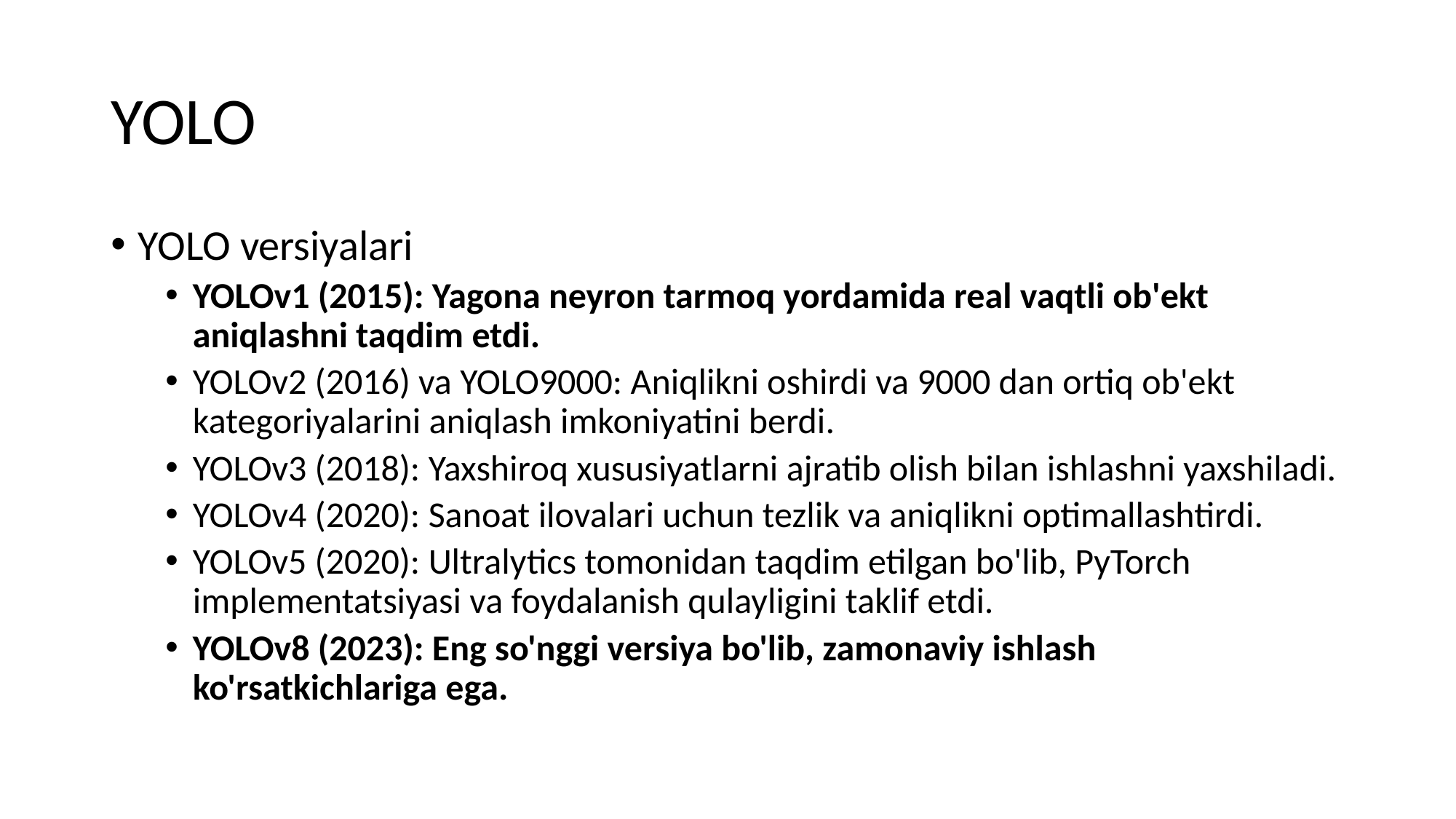

# YOLO
YOLO versiyalari
YOLOv1 (2015): Yagona neyron tarmoq yordamida real vaqtli ob'ekt aniqlashni taqdim etdi.
YOLOv2 (2016) va YOLO9000: Aniqlikni oshirdi va 9000 dan ortiq ob'ekt kategoriyalarini aniqlash imkoniyatini berdi.
YOLOv3 (2018): Yaxshiroq xususiyatlarni ajratib olish bilan ishlashni yaxshiladi.
YOLOv4 (2020): Sanoat ilovalari uchun tezlik va aniqlikni optimallashtirdi.
YOLOv5 (2020): Ultralytics tomonidan taqdim etilgan bo'lib, PyTorch implementatsiyasi va foydalanish qulayligini taklif etdi.
YOLOv8 (2023): Eng so'nggi versiya bo'lib, zamonaviy ishlash ko'rsatkichlariga ega.